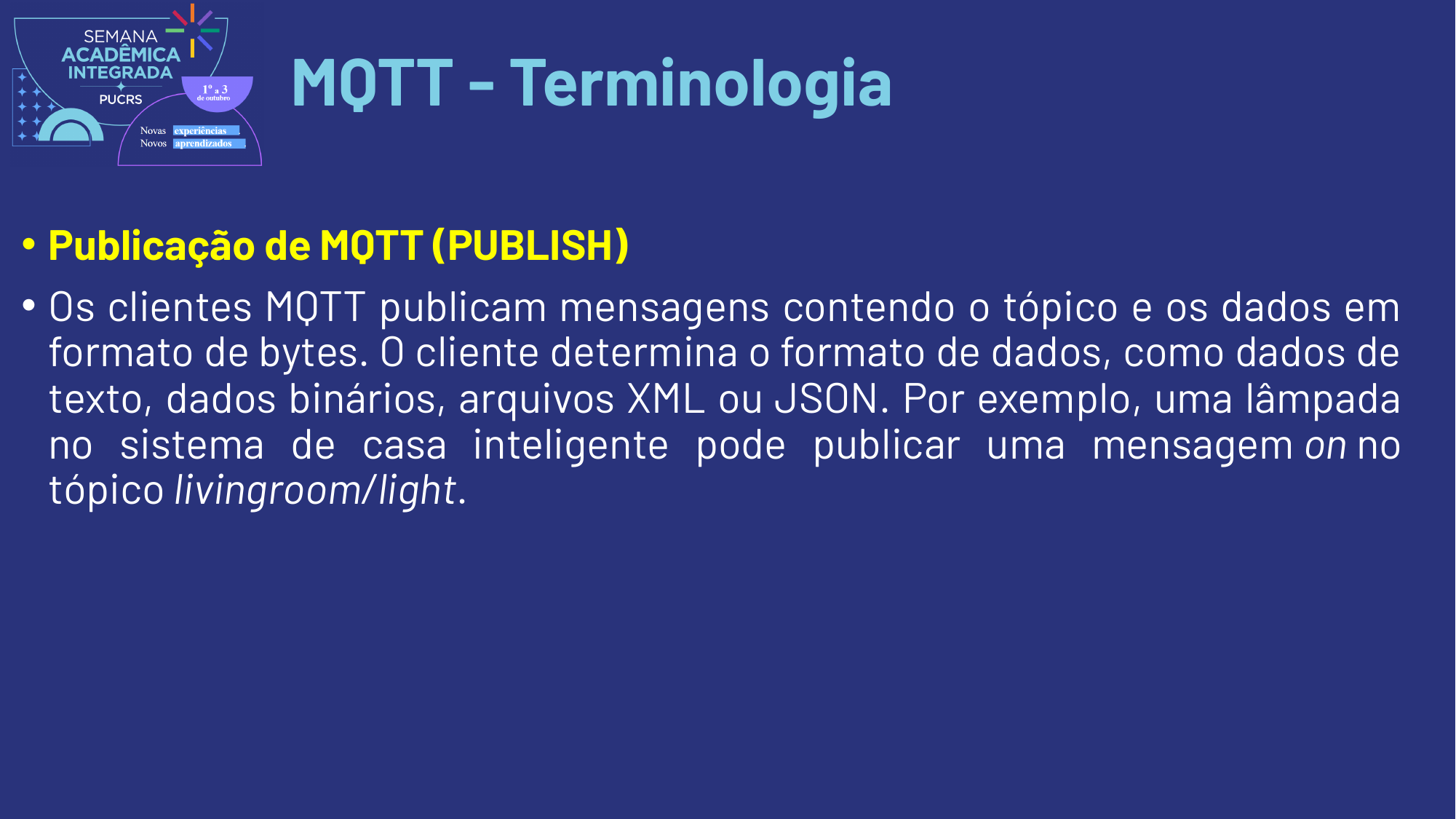

# MQTT - Terminologia
Publicação de MQTT (PUBLISH)
Os clientes MQTT publicam mensagens contendo o tópico e os dados em formato de bytes. O cliente determina o formato de dados, como dados de texto, dados binários, arquivos XML ou JSON. Por exemplo, uma lâmpada no sistema de casa inteligente pode publicar uma mensagem on no tópico livingroom/light.